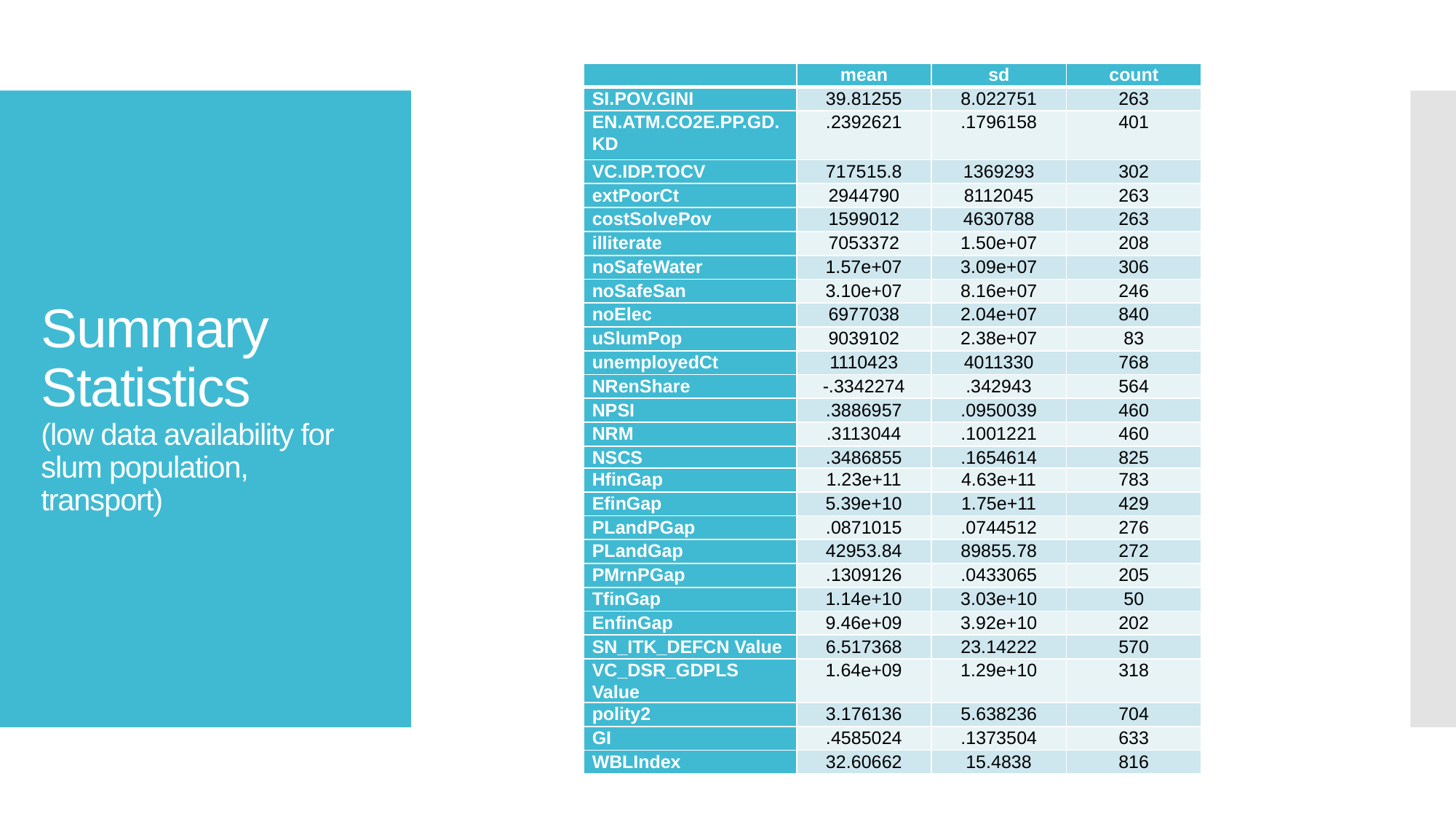

|  | mean | sd | count |
| --- | --- | --- | --- |
| SI.POV.GINI | 39.81255 | 8.022751 | 263 |
| EN.ATM.CO2E.PP.GD.KD | .2392621 | .1796158 | 401 |
| VC.IDP.TOCV | 717515.8 | 1369293 | 302 |
| extPoorCt | 2944790 | 8112045 | 263 |
| costSolvePov | 1599012 | 4630788 | 263 |
| illiterate | 7053372 | 1.50e+07 | 208 |
| noSafeWater | 1.57e+07 | 3.09e+07 | 306 |
| noSafeSan | 3.10e+07 | 8.16e+07 | 246 |
| noElec | 6977038 | 2.04e+07 | 840 |
| uSlumPop | 9039102 | 2.38e+07 | 83 |
| unemployedCt | 1110423 | 4011330 | 768 |
| NRenShare | -.3342274 | .342943 | 564 |
| NPSI | .3886957 | .0950039 | 460 |
| NRM | .3113044 | .1001221 | 460 |
| NSCS | .3486855 | .1654614 | 825 |
| HfinGap | 1.23e+11 | 4.63e+11 | 783 |
| EfinGap | 5.39e+10 | 1.75e+11 | 429 |
| PLandPGap | .0871015 | .0744512 | 276 |
| PLandGap | 42953.84 | 89855.78 | 272 |
| PMrnPGap | .1309126 | .0433065 | 205 |
| TfinGap | 1.14e+10 | 3.03e+10 | 50 |
| EnfinGap | 9.46e+09 | 3.92e+10 | 202 |
| SN\_ITK\_DEFCN Value | 6.517368 | 23.14222 | 570 |
| VC\_DSR\_GDPLS Value | 1.64e+09 | 1.29e+10 | 318 |
| polity2 | 3.176136 | 5.638236 | 704 |
| GI | .4585024 | .1373504 | 633 |
| WBLIndex | 32.60662 | 15.4838 | 816 |
# Summary Statistics (low data availability for slum population, transport)